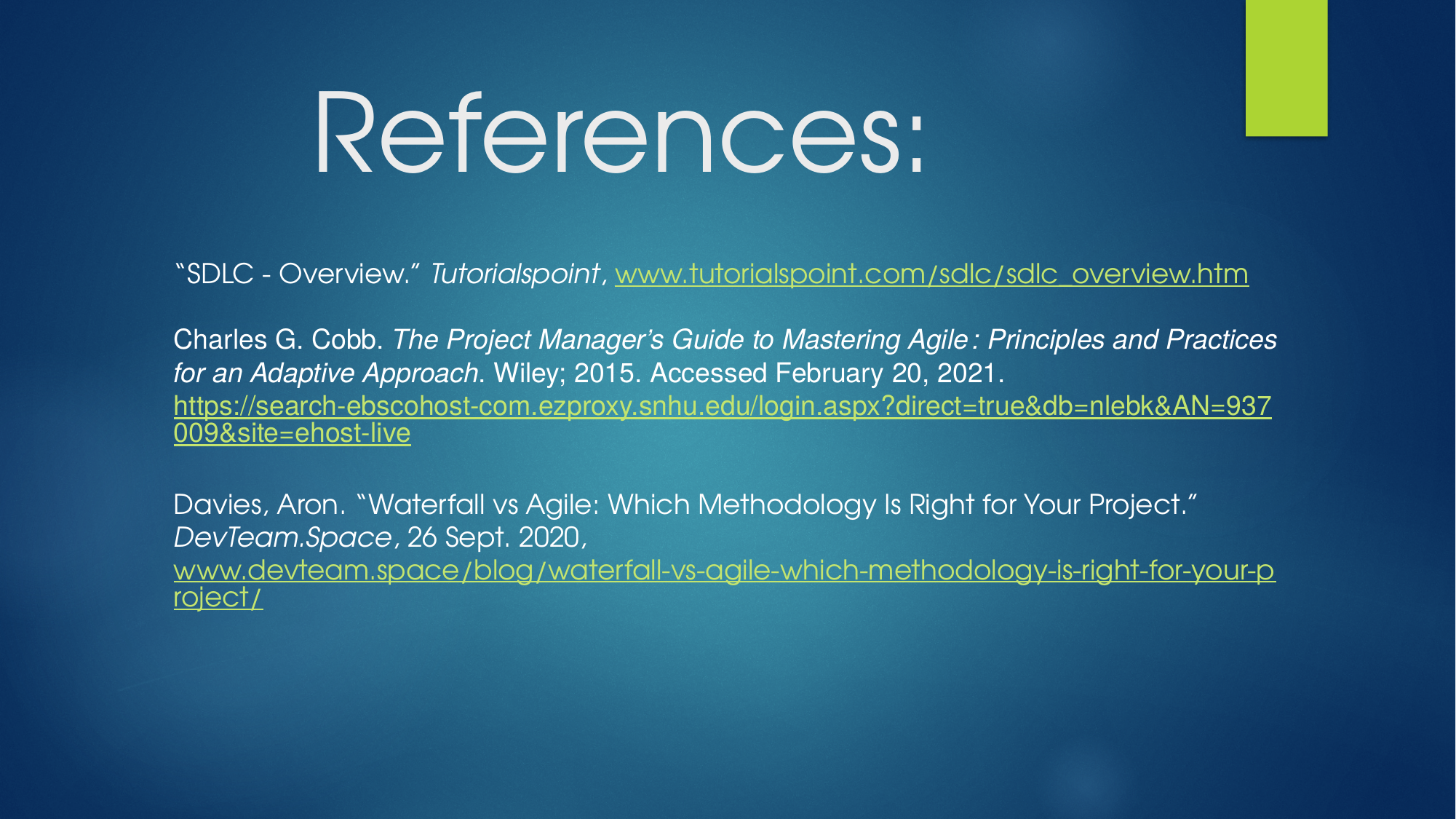

# References:
“SDLC - Overview.” Tutorialspoint, www.tutorialspoint.com/sdlc/sdlc_overview.htm

Charles G. Cobb. The Project Manager’s Guide to Mastering Agile : Principles and Practices for an Adaptive Approach. Wiley; 2015. Accessed February 20, 2021. https://search-ebscohost-com.ezproxy.snhu.edu/login.aspx?direct=true&db=nlebk&AN=937009&site=ehost-live

Davies, Aron. “Waterfall vs Agile: Which Methodology Is Right for Your Project.” DevTeam.Space, 26 Sept. 2020, www.devteam.space/blog/waterfall-vs-agile-which-methodology-is-right-for-your-project/